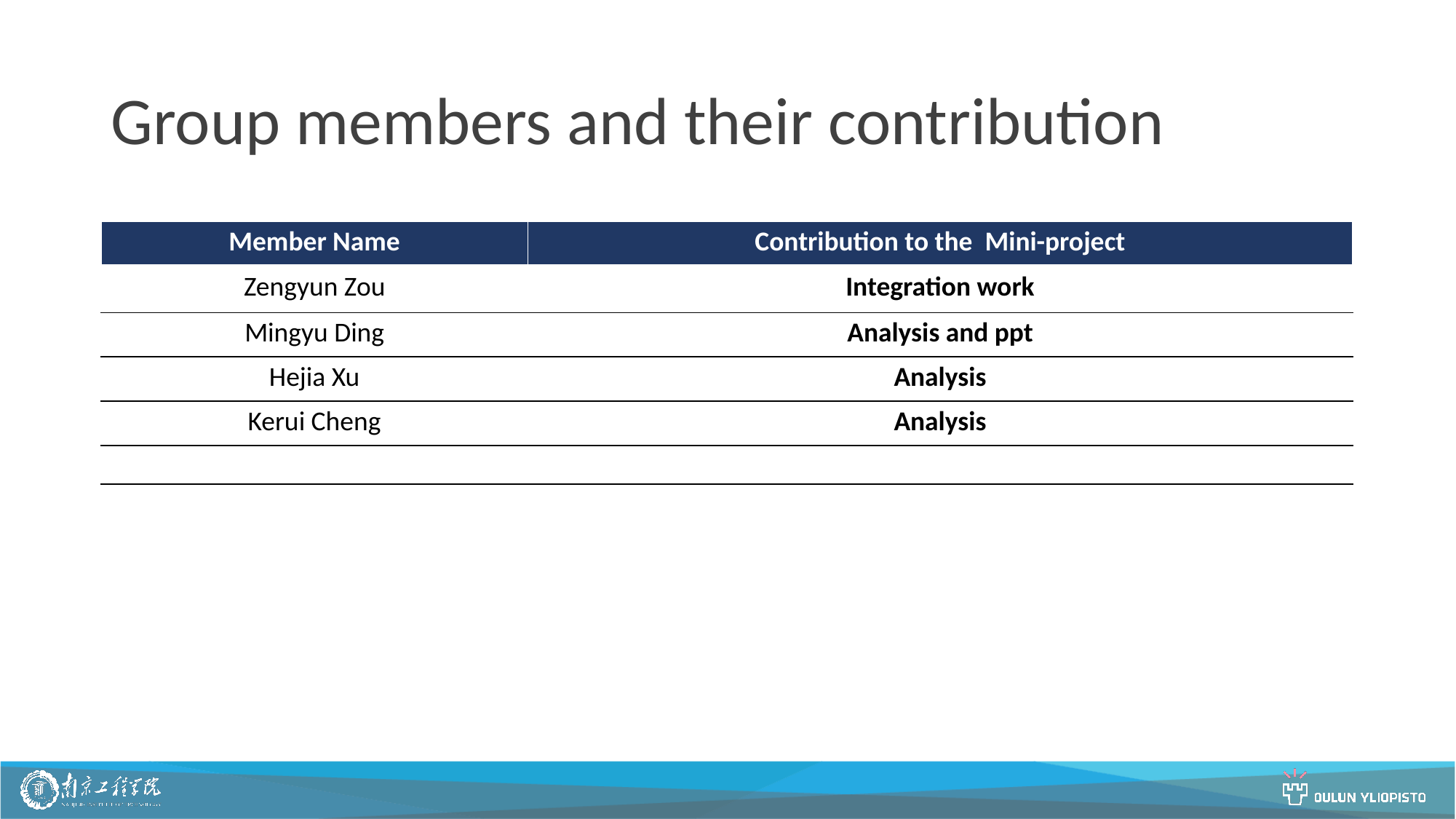

# Group members and their contribution
| Member Name | Contribution to the Mini-project |
| --- | --- |
| Zengyun Zou | Integration work |
| Mingyu Ding | Analysis and ppt |
| Hejia Xu | Analysis |
| Kerui Cheng | Analysis |
|  |  |